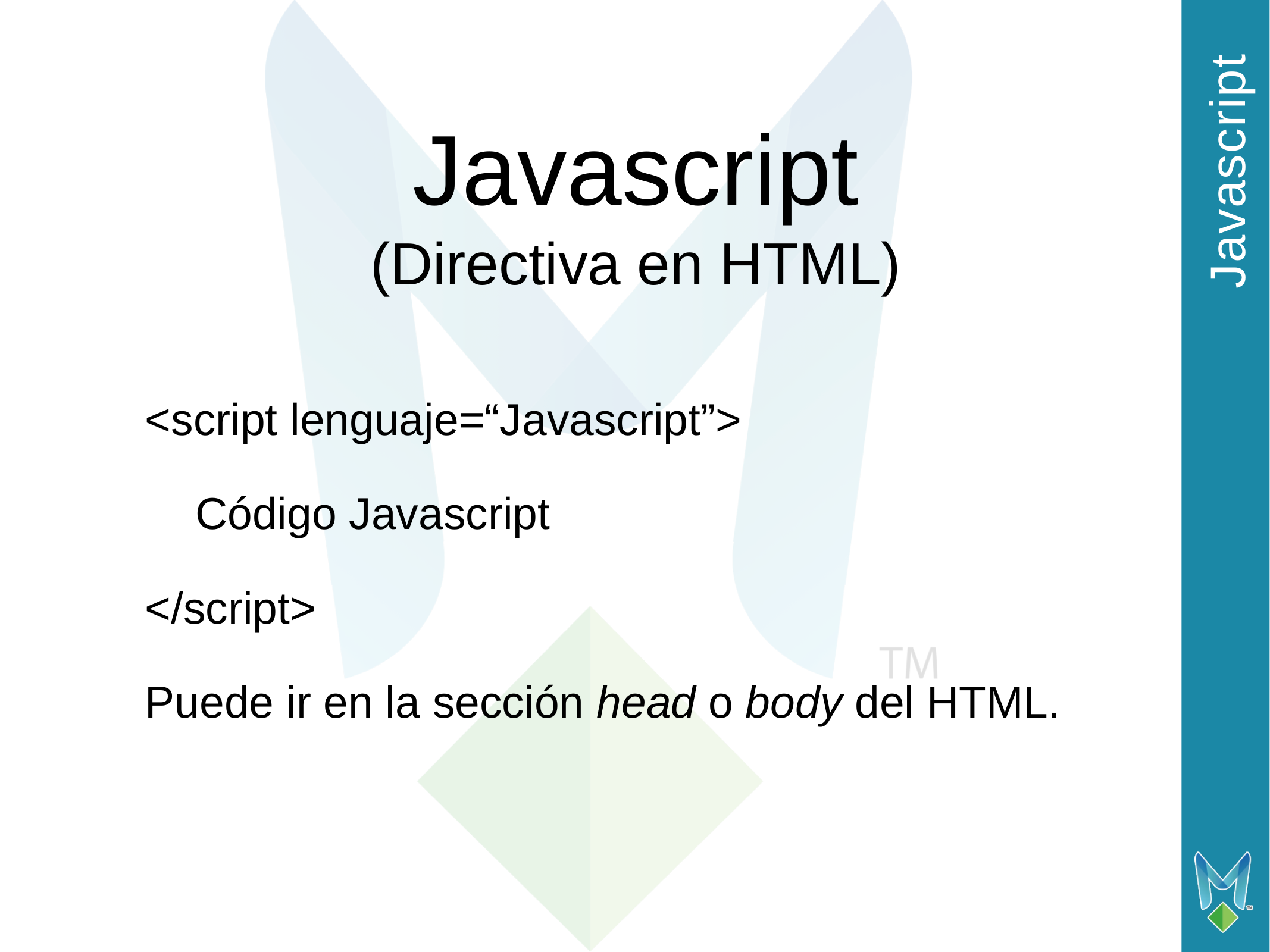

Javascript
# Javascript (Directiva en HTML)
<script lenguaje=“Javascript”>

	Código Javascript

</script>

Puede ir en la sección head o body del HTML.